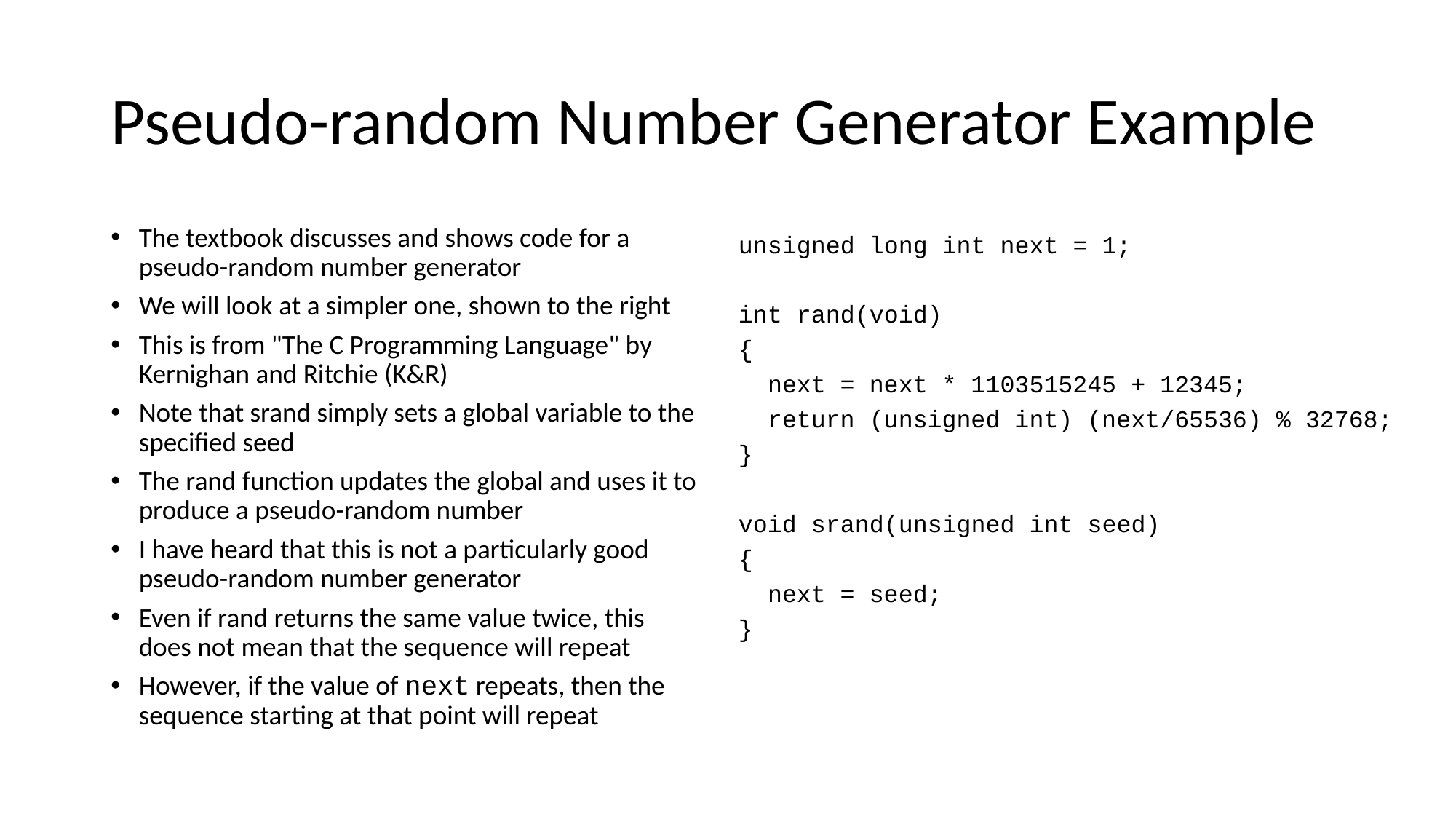

# Pseudo-random Number Generator Example
The textbook discusses and shows code for a pseudo-random number generator
We will look at a simpler one, shown to the right
This is from "The C Programming Language" by Kernighan and Ritchie (K&R)
Note that srand simply sets a global variable to the specified seed
The rand function updates the global and uses it to produce a pseudo-random number
I have heard that this is not a particularly good pseudo-random number generator
Even if rand returns the same value twice, this does not mean that the sequence will repeat
However, if the value of next repeats, then the sequence starting at that point will repeat

unsigned long int next = 1;

int rand(void)
{
  next = next * 1103515245 + 12345;
  return (unsigned int) (next/65536) % 32768;
}

void srand(unsigned int seed)
{
  next = seed;
}